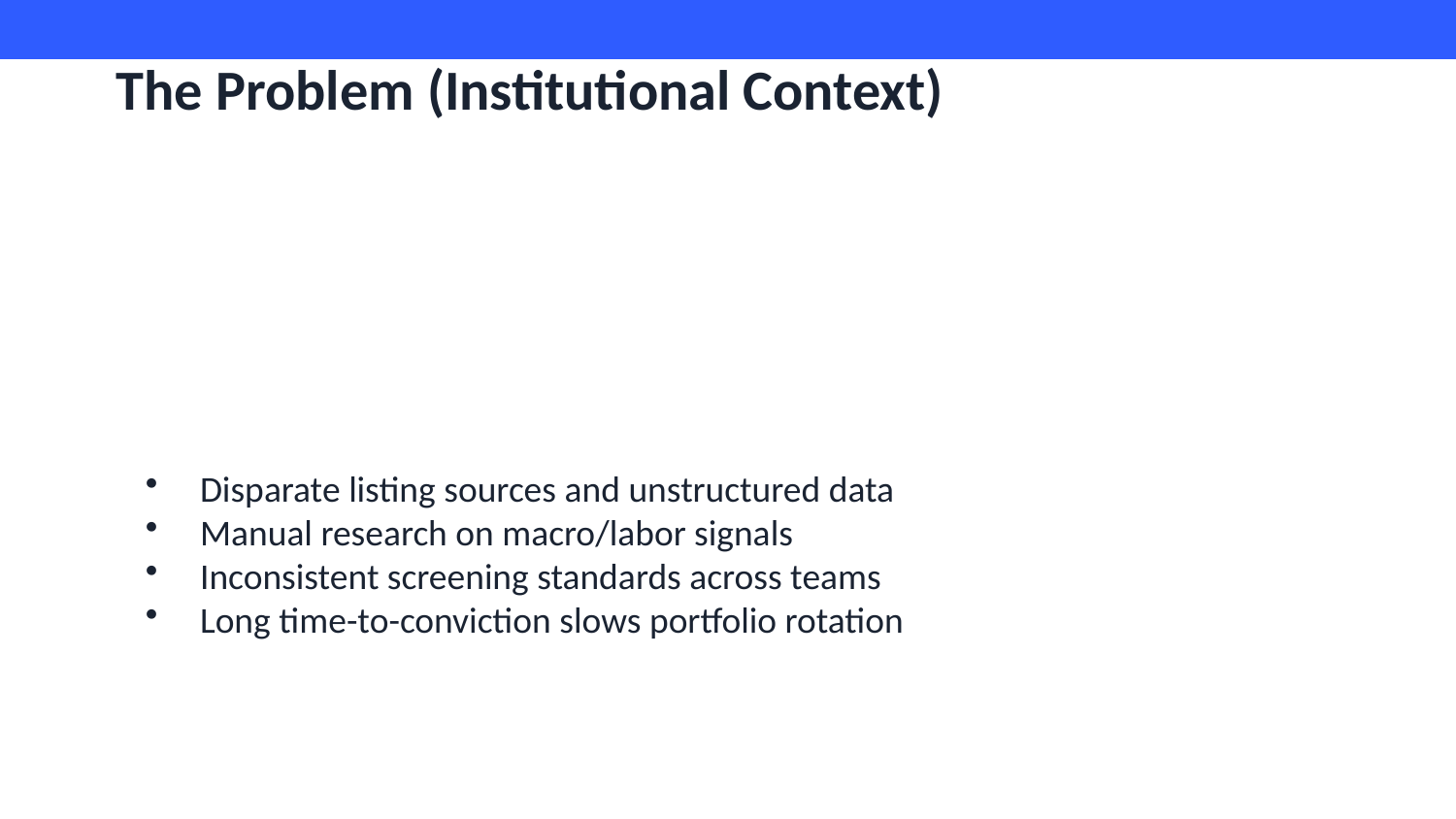

The Problem (Institutional Context)
Disparate listing sources and unstructured data
Manual research on macro/labor signals
Inconsistent screening standards across teams
Long time-to-conviction slows portfolio rotation